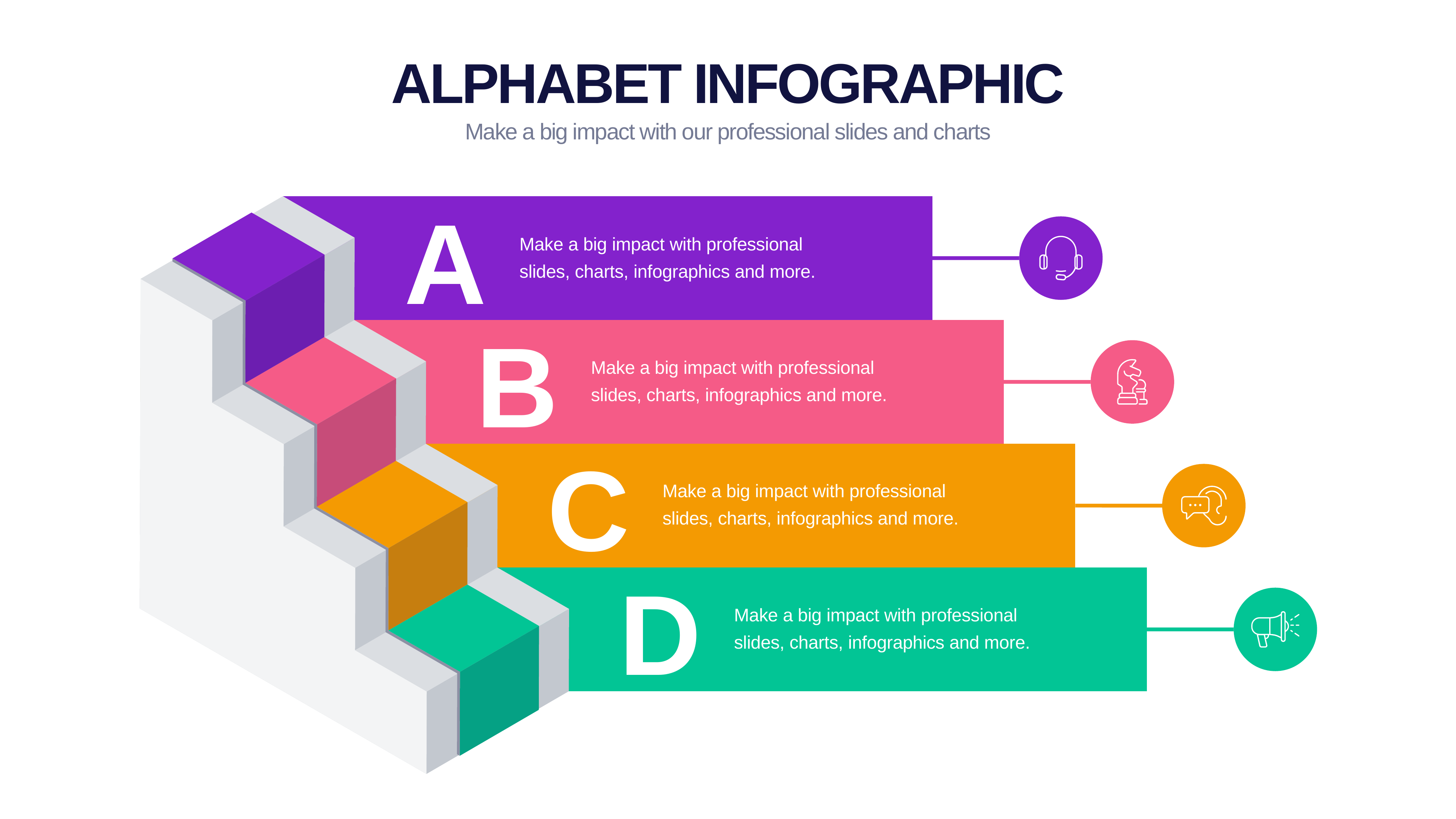

ALPHABET INFOGRAPHIC
Make a big impact with our professional slides and charts
A

Make a big impact with professional slides, charts, infographics and more.

B

Make a big impact with professional slides, charts, infographics and more.

C

Make a big impact with professional slides, charts, infographics and more.

D

Make a big impact with professional slides, charts, infographics and more.